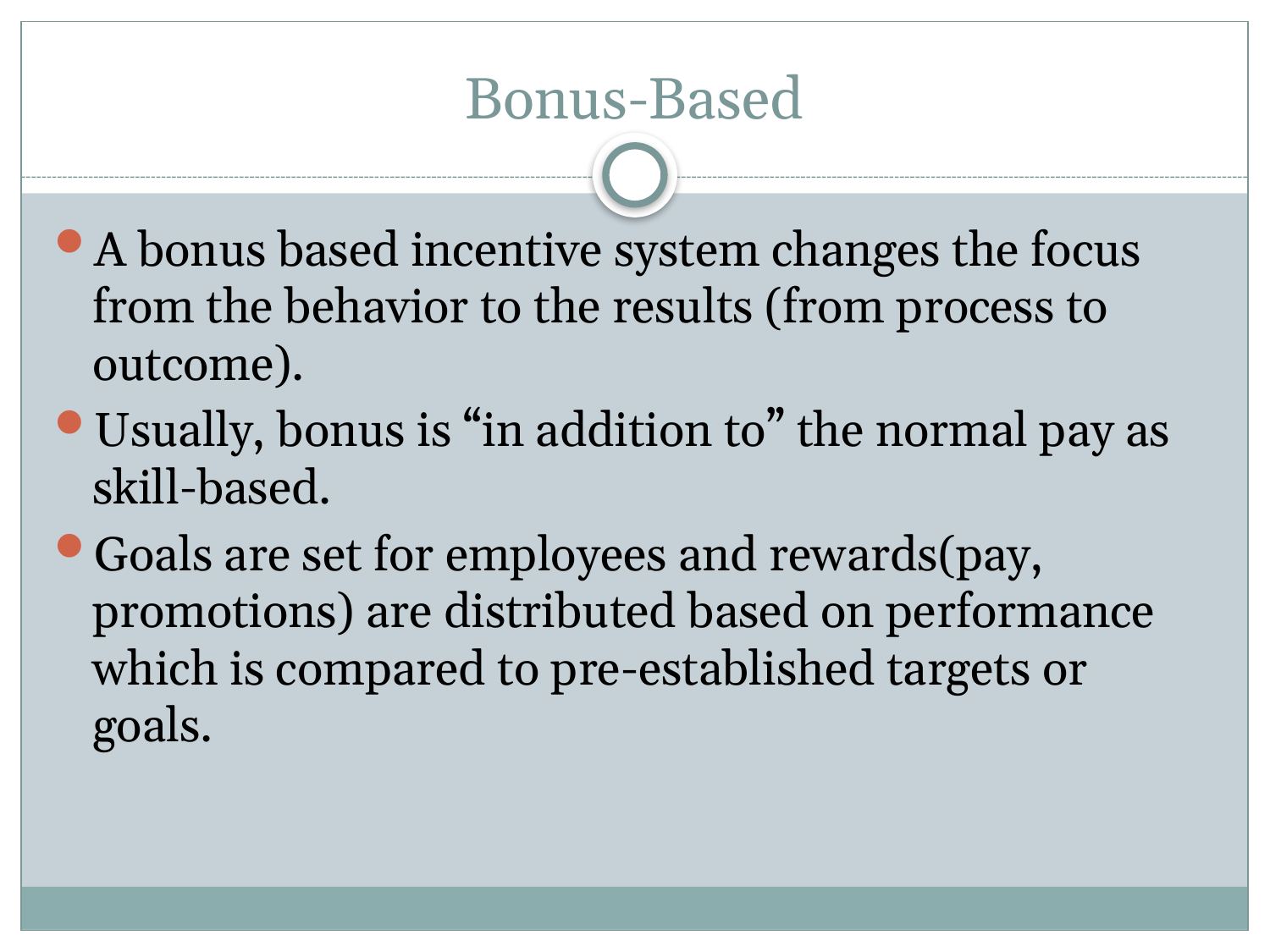

# Bonus-Based
A bonus based incentive system changes the focus from the behavior to the results (from process to outcome).
Usually, bonus is “in addition to” the normal pay as skill-based.
Goals are set for employees and rewards(pay, promotions) are distributed based on performance which is compared to pre-established targets or goals.